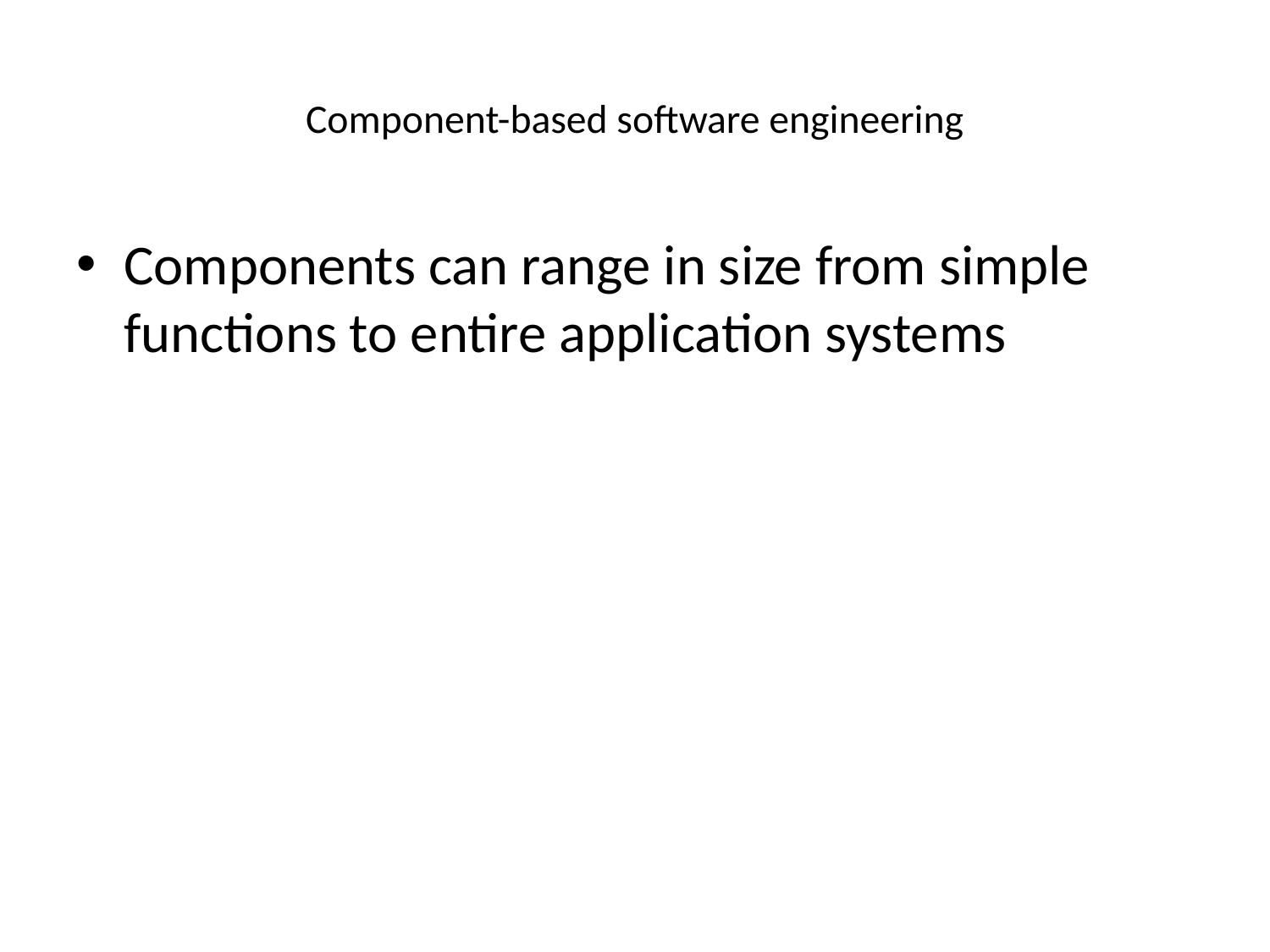

# Component-based software engineering
Components can range in size from simple functions to entire application systems